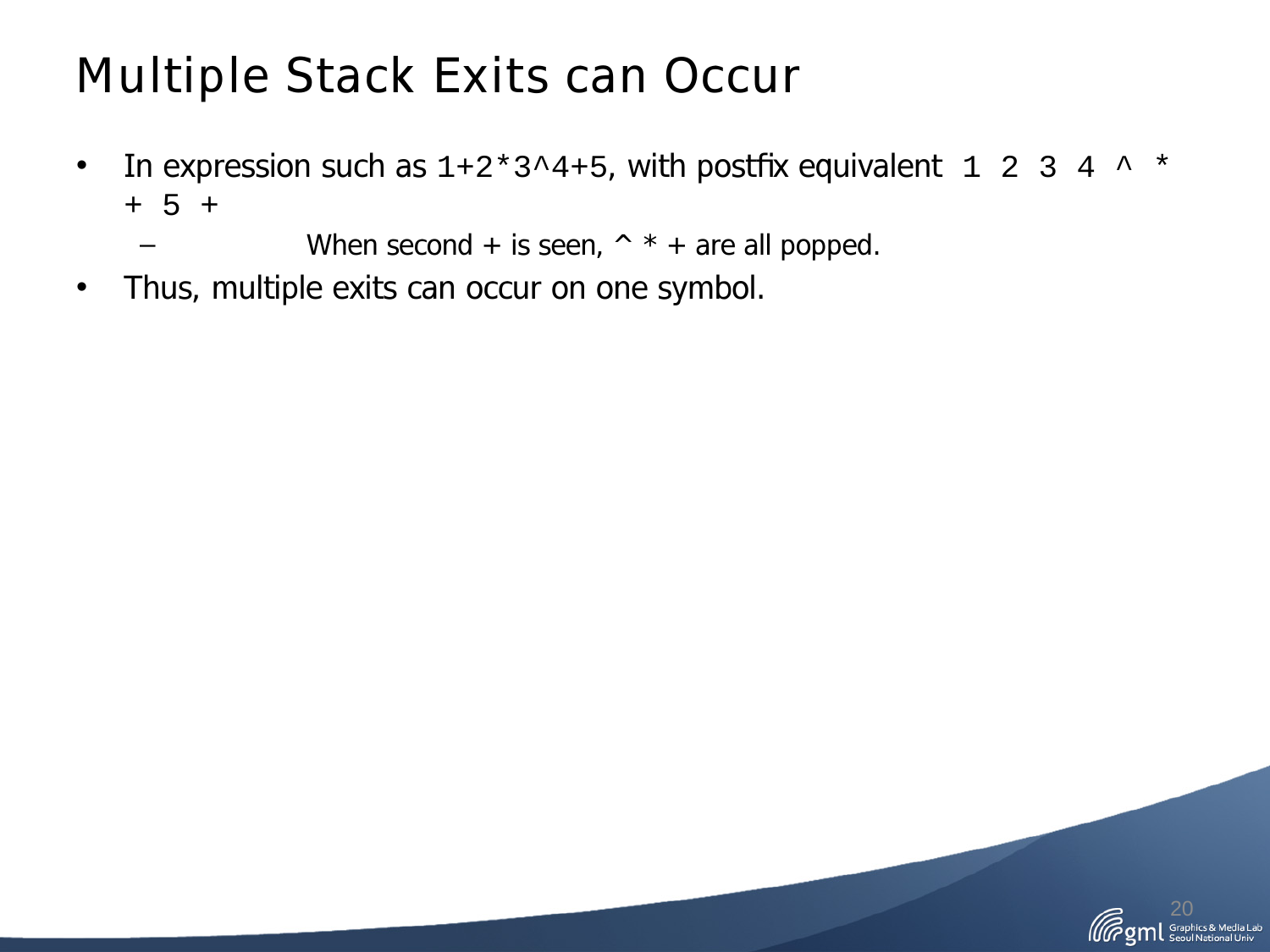

# Multiple Stack Exits can Occur
In expression such as 1+2*3^4+5, with postfix equivalent  1 2 3 4 ^ * + 5 +
	When second + is seen, ^ * + are all popped.
Thus, multiple exits can occur on one symbol.
20